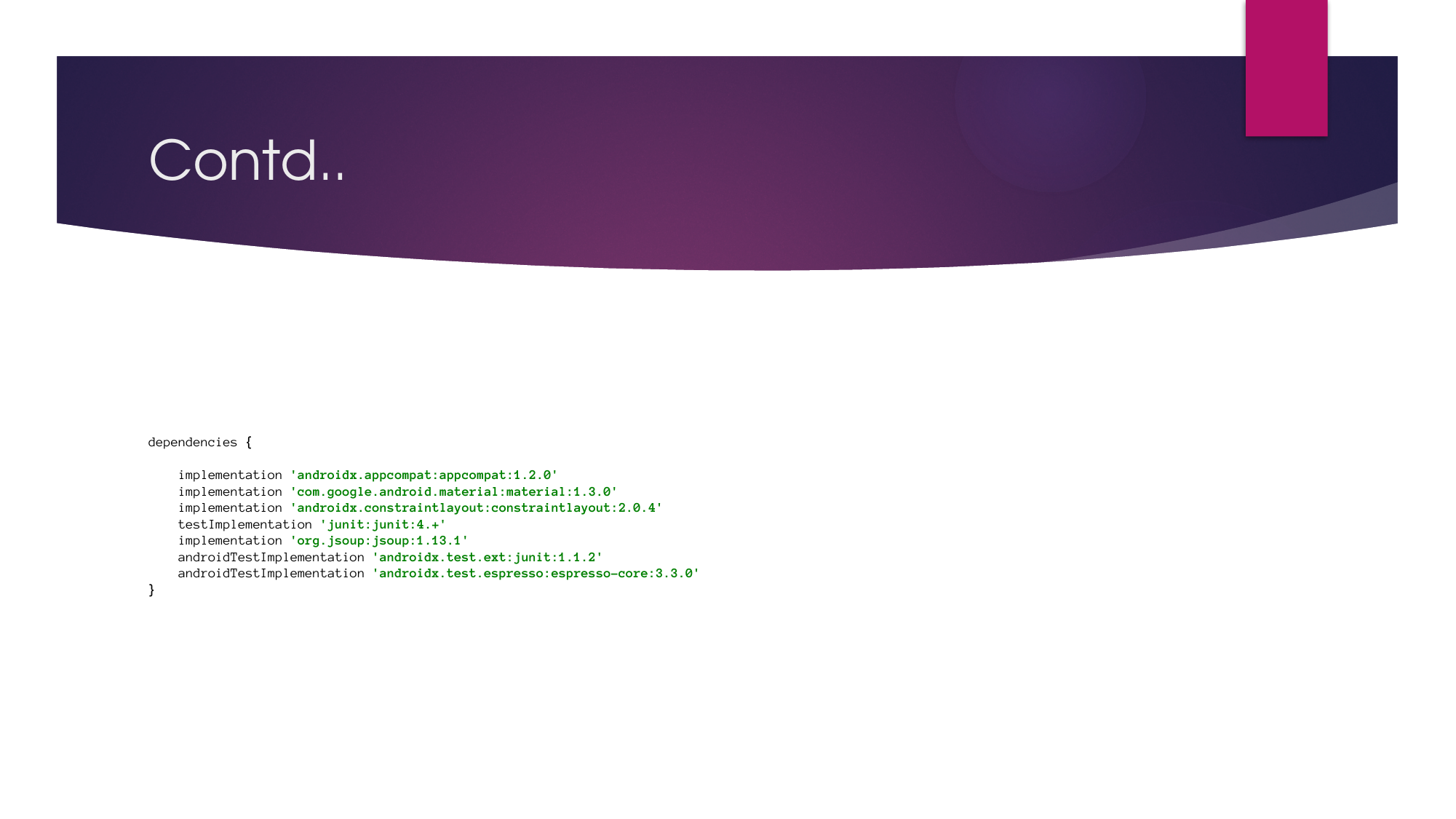

# Contd..
dependencies {
    implementation 'androidx.appcompat:appcompat:1.2.0'
    implementation 'com.google.android.material:material:1.3.0'
    implementation 'androidx.constraintlayout:constraintlayout:2.0.4'
    testImplementation 'junit:junit:4.+'
    implementation 'org.jsoup:jsoup:1.13.1'
    androidTestImplementation 'androidx.test.ext:junit:1.1.2'
    androidTestImplementation 'androidx.test.espresso:espresso-core:3.3.0'
}